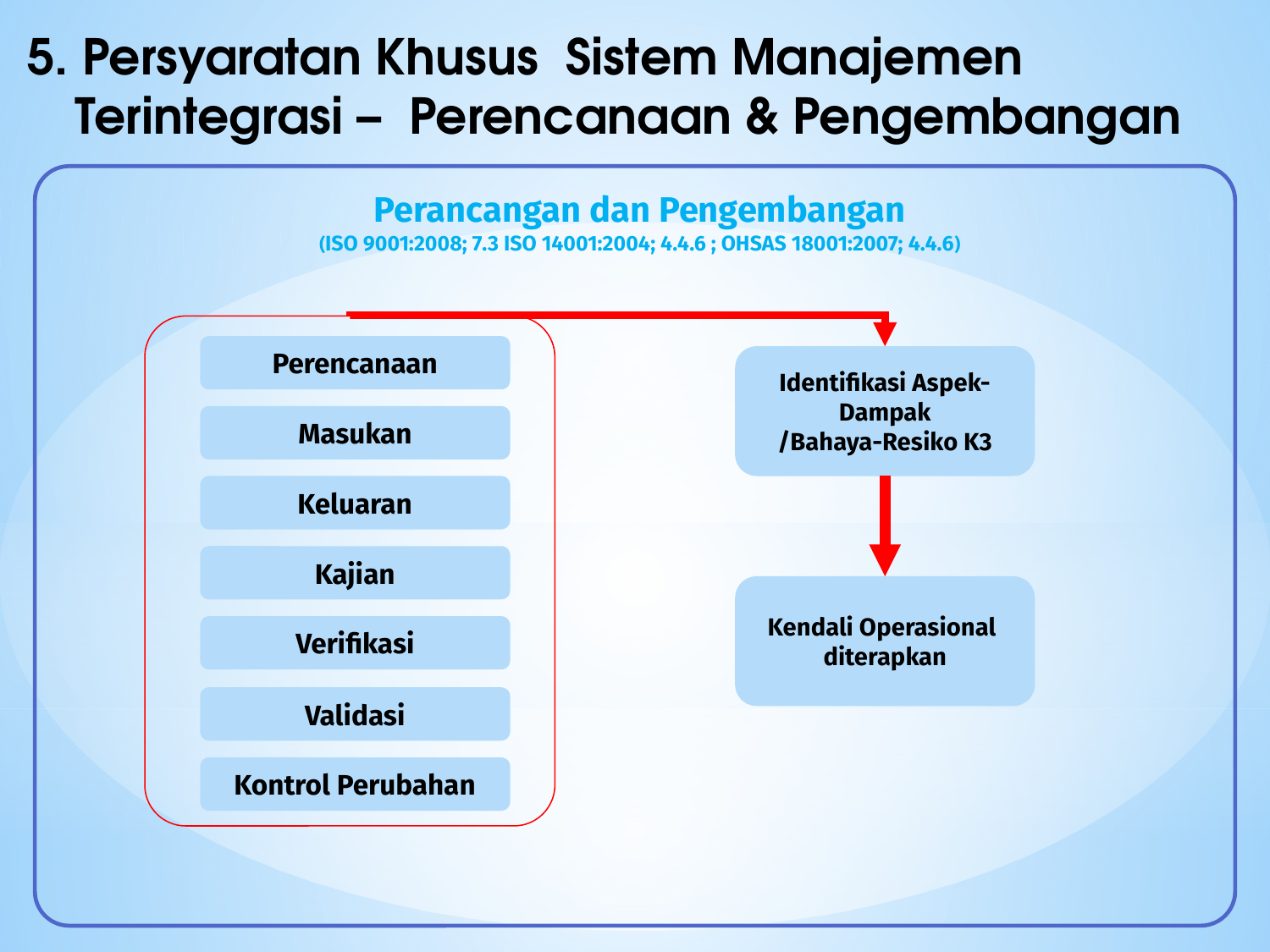

5. Persyaratan Khusus  Sistem Manajemen  Terintegrasi –  Perencanaan & Pengembangan

Perancangan dan Pengembangan
(ISO 9001:2008; 7.3 ISO 14001:2004; 4.4.6 ; OHSAS 18001:2007; 4.4.6)

Perencanaan
Identifikasi Aspek-
Dampak
/Bahaya-Resiko K3
Masukan
Keluaran
Kajian
Kendali Operasional
diterapkan
Verifikasi
Validasi
Kontrol Perubahan